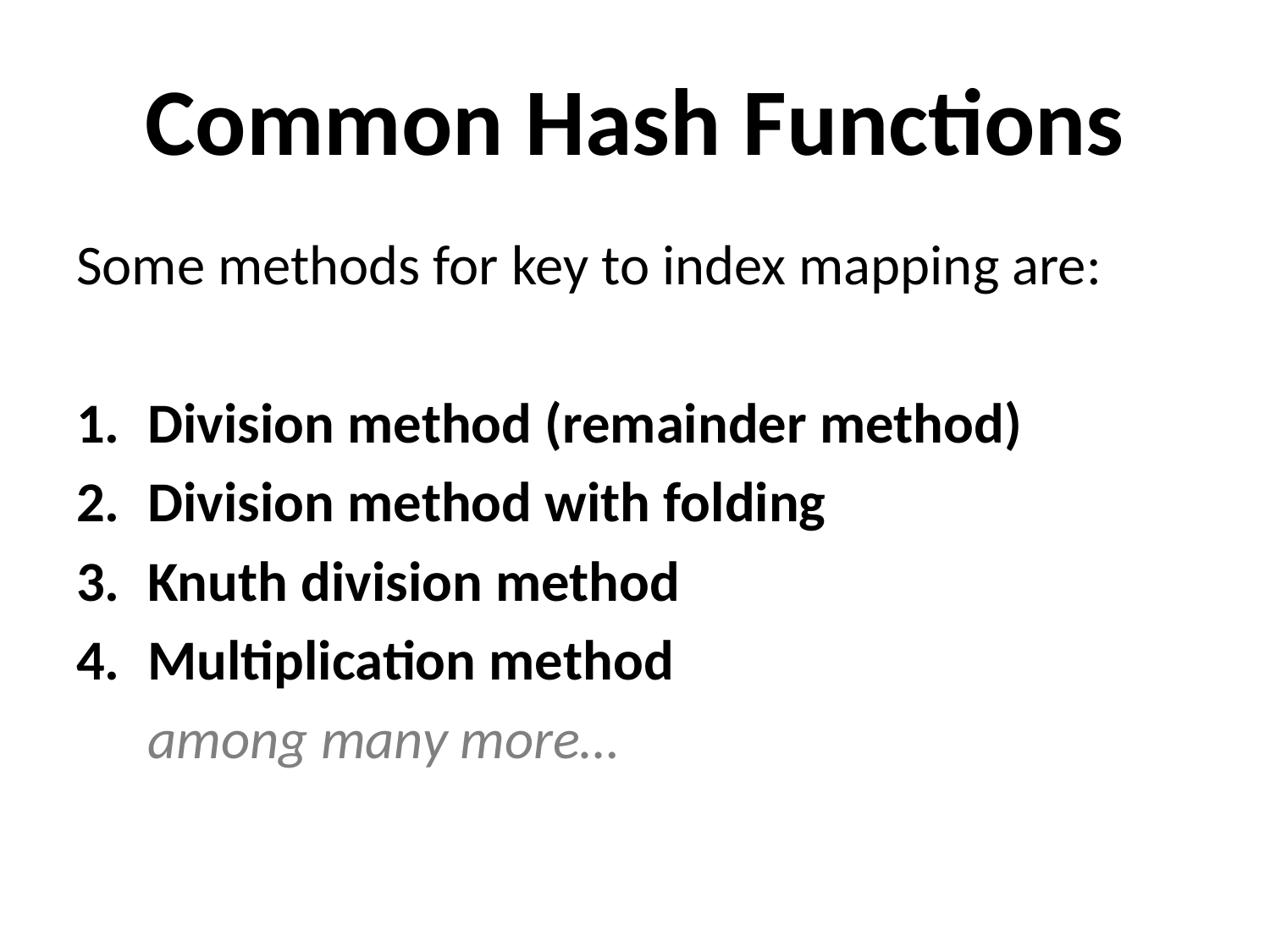

# Common Hash Functions
Some methods for key to index mapping are:

Division method (remainder method)
Division method with folding
Knuth division method
Multiplication method
	among many more…